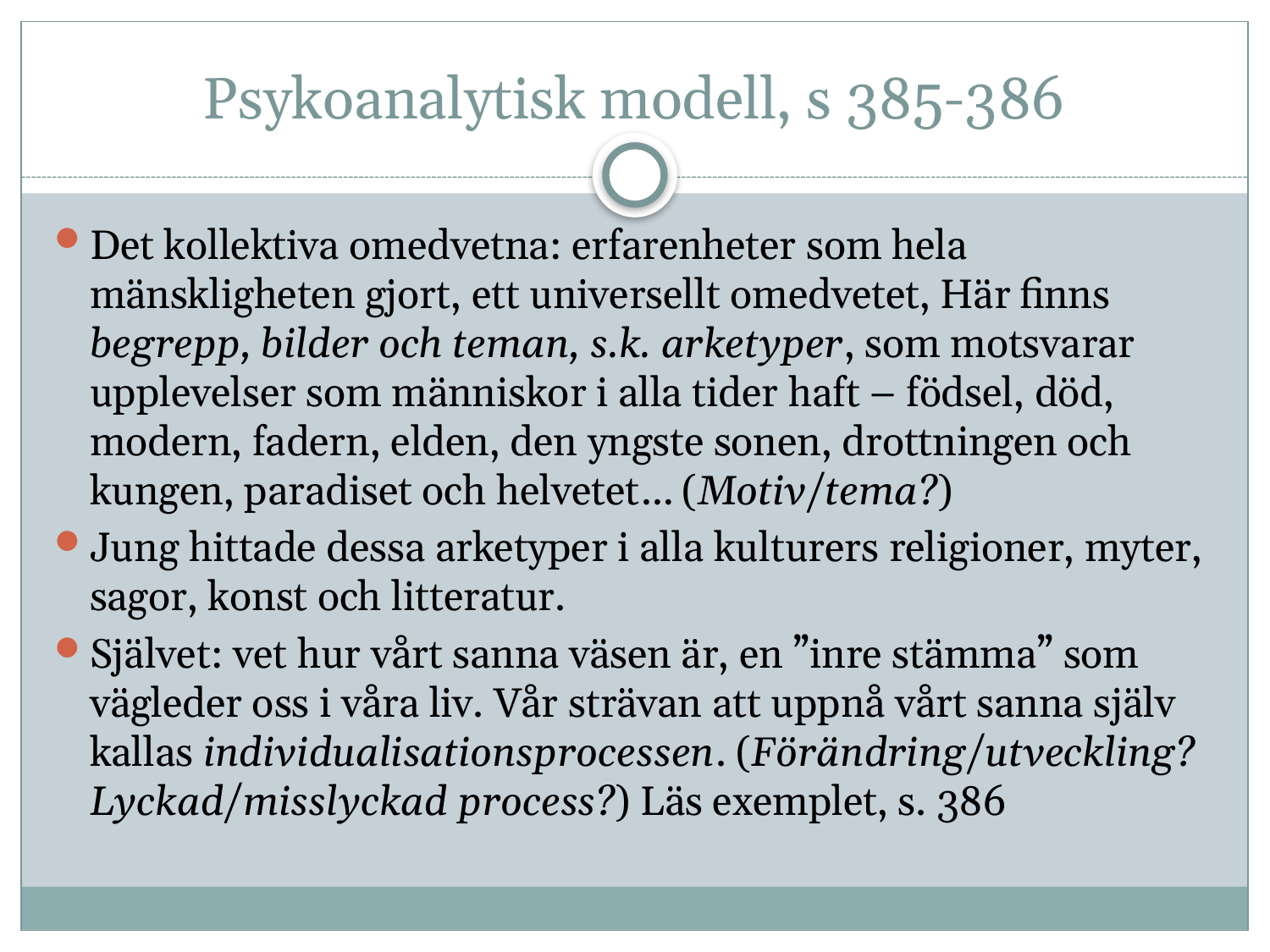

# Psykoanalytisk modell, s 385-386
Det kollektiva omedvetna: erfarenheter som hela mänskligheten gjort, ett universellt omedvetet, Här finns begrepp, bilder och teman, s.k. arketyper, som motsvarar upplevelser som människor i alla tider haft – födsel, död, modern, fadern, elden, den yngste sonen, drottningen och kungen, paradiset och helvetet… (Motiv/tema?)
Jung hittade dessa arketyper i alla kulturers religioner, myter, sagor, konst och litteratur.
Självet: vet hur vårt sanna väsen är, en ”inre stämma” som vägleder oss i våra liv. Vår strävan att uppnå vårt sanna själv kallas individualisationsprocessen. (Förändring/utveckling? Lyckad/misslyckad process?) Läs exemplet, s. 386